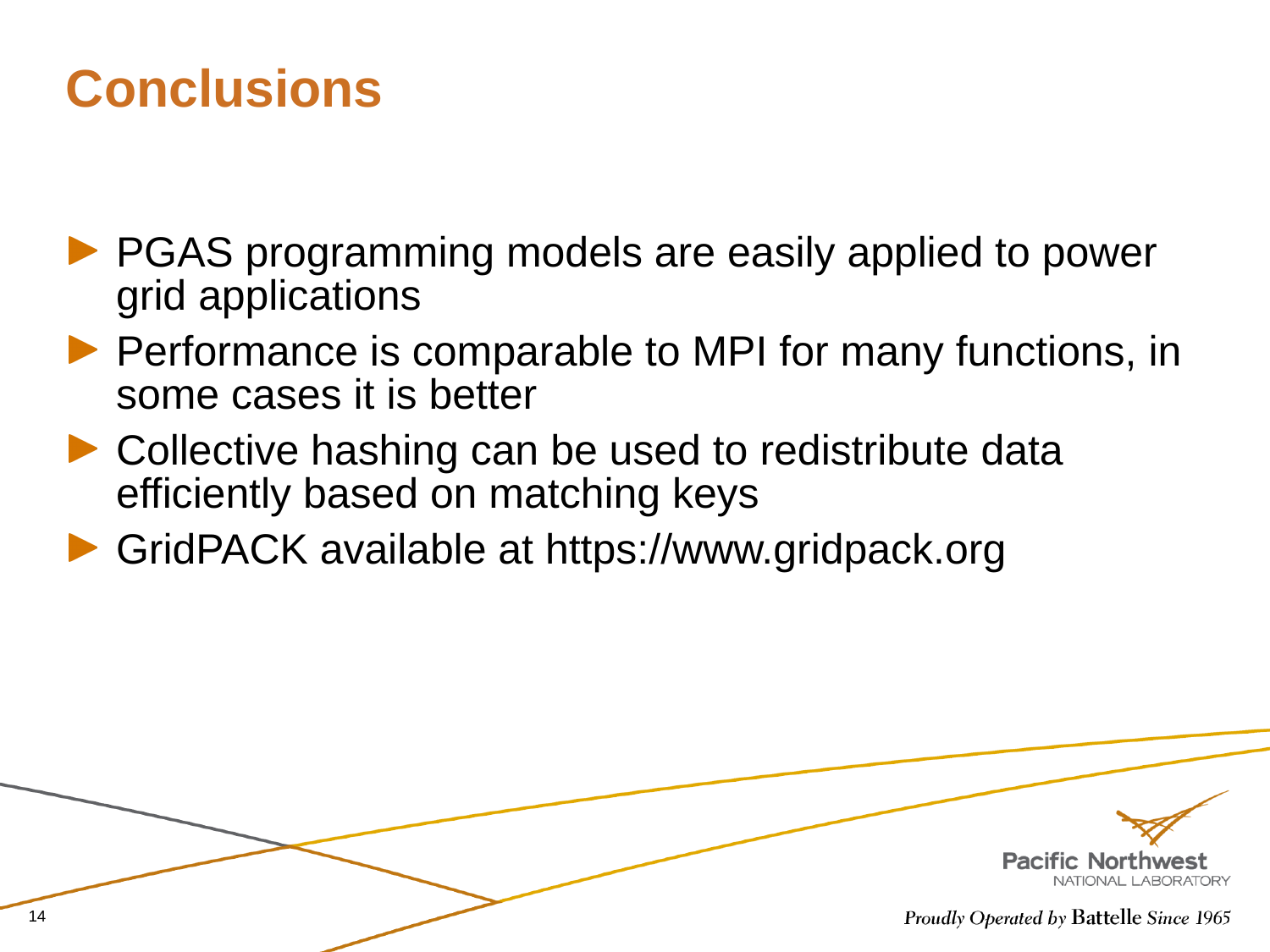

# Conclusions
PGAS programming models are easily applied to power grid applications
Performance is comparable to MPI for many functions, in some cases it is better
Collective hashing can be used to redistribute data efficiently based on matching keys
GridPACK available at https://www.gridpack.org
14